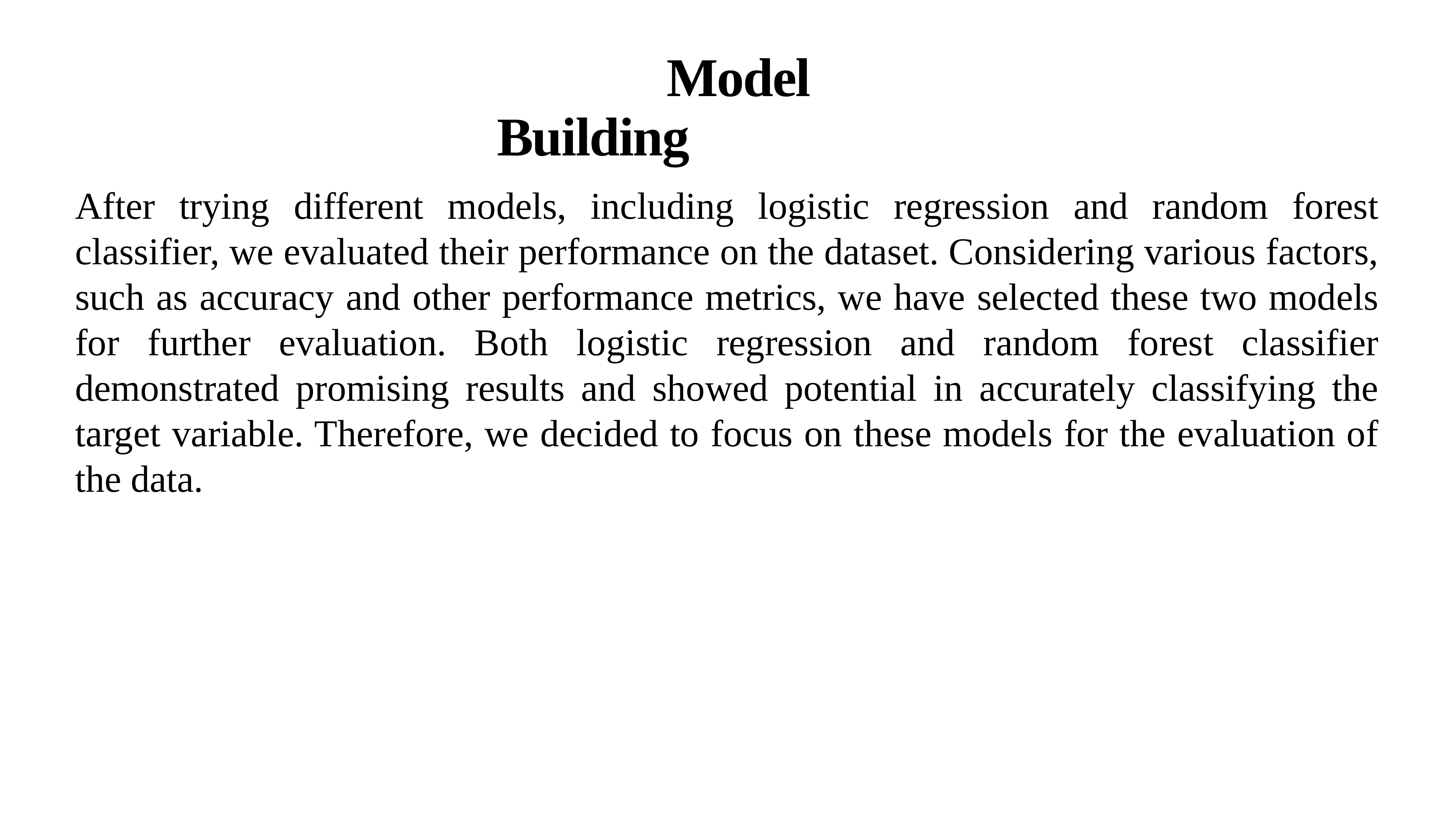

Model Building
After trying different models, including logistic regression and random forest classifier, we evaluated their performance on the dataset. Considering various factors, such as accuracy and other performance metrics, we have selected these two models for further evaluation. Both logistic regression and random forest classifier demonstrated promising results and showed potential in accurately classifying the target variable. Therefore, we decided to focus on these models for the evaluation of the data.